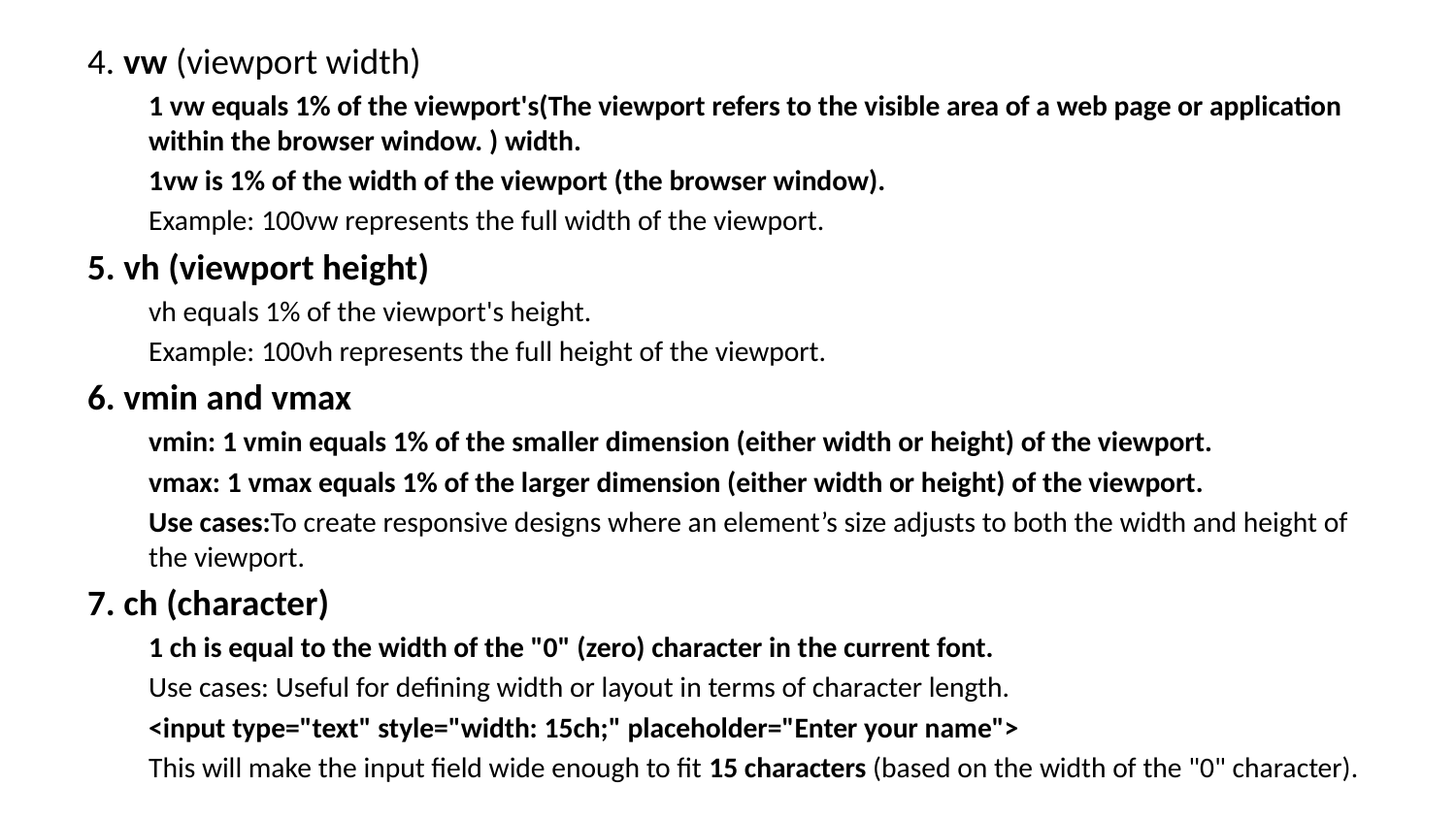

4. vw (viewport width)
1 vw equals 1% of the viewport's(The viewport refers to the visible area of a web page or application within the browser window. ) width.
1vw is 1% of the width of the viewport (the browser window).
Example: 100vw represents the full width of the viewport.
5. vh (viewport height)
vh equals 1% of the viewport's height.
Example: 100vh represents the full height of the viewport.
6. vmin and vmax
vmin: 1 vmin equals 1% of the smaller dimension (either width or height) of the viewport.
vmax: 1 vmax equals 1% of the larger dimension (either width or height) of the viewport.
Use cases:To create responsive designs where an element’s size adjusts to both the width and height of the viewport.
7. ch (character)
1 ch is equal to the width of the "0" (zero) character in the current font.
Use cases: Useful for defining width or layout in terms of character length.
<input type="text" style="width: 15ch;" placeholder="Enter your name">
This will make the input field wide enough to fit 15 characters (based on the width of the "0" character).